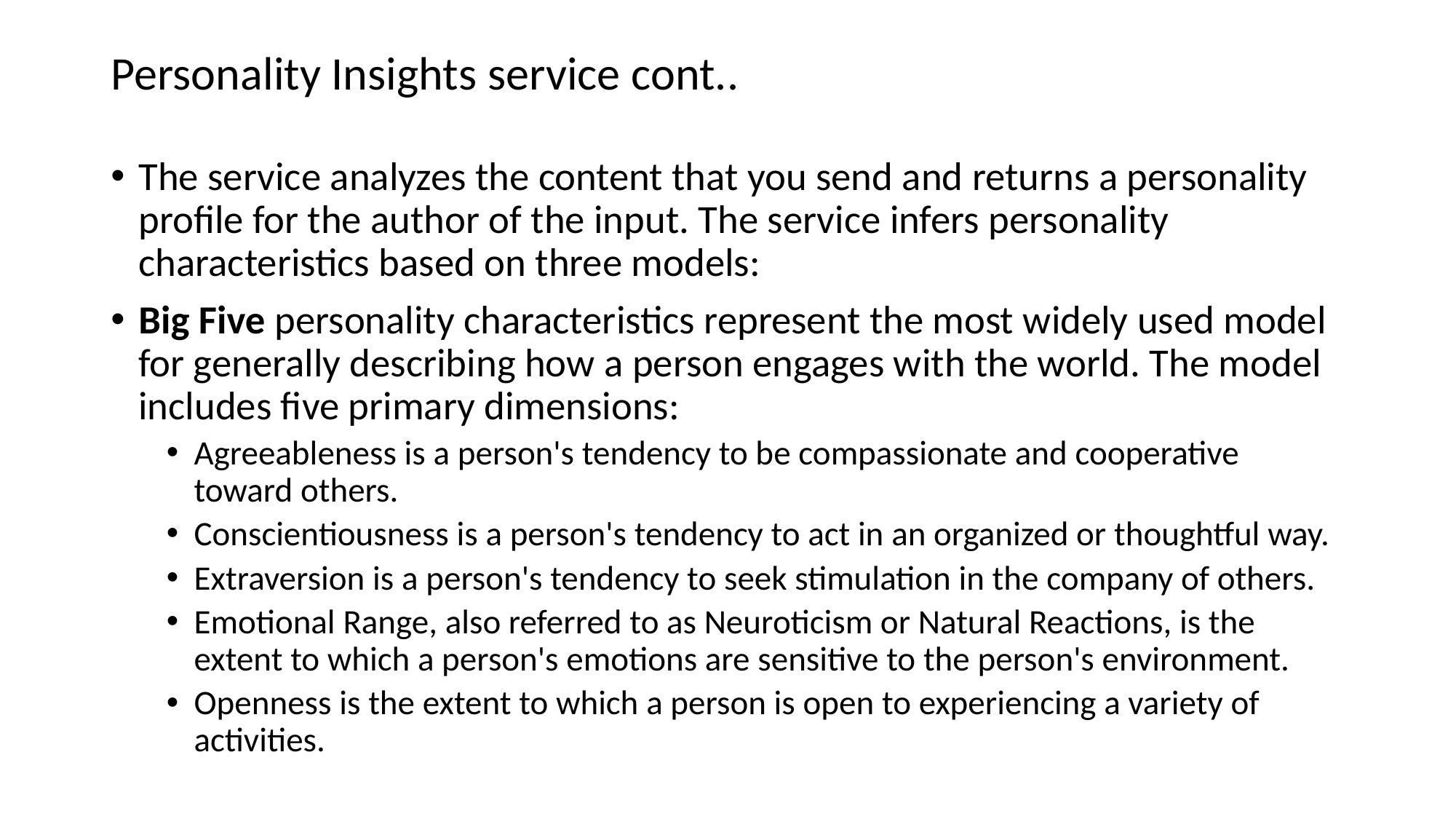

# Personality Insights service cont..
The service analyzes the content that you send and returns a personality profile for the author of the input. The service infers personality characteristics based on three models:
Big Five personality characteristics represent the most widely used model for generally describing how a person engages with the world. The model includes five primary dimensions:
Agreeableness is a person's tendency to be compassionate and cooperative toward others.
Conscientiousness is a person's tendency to act in an organized or thoughtful way.
Extraversion is a person's tendency to seek stimulation in the company of others.
Emotional Range, also referred to as Neuroticism or Natural Reactions, is the extent to which a person's emotions are sensitive to the person's environment.
Openness is the extent to which a person is open to experiencing a variety of activities.